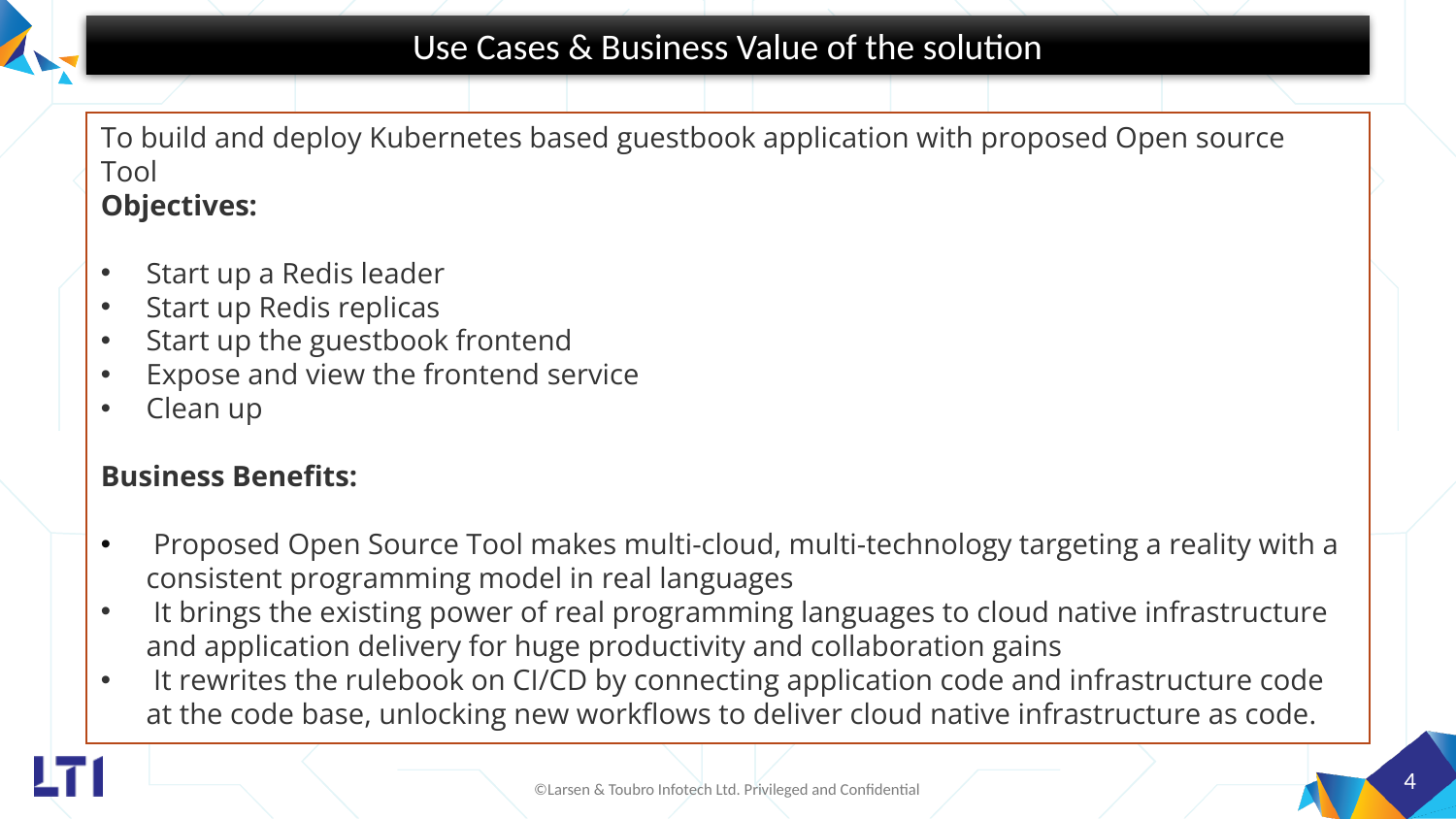

Use Cases & Business Value of the solution
To build and deploy Kubernetes based guestbook application with proposed Open source Tool

Objectives:

Start up a Redis leader
Start up Redis replicas
Start up the guestbook frontend
Expose and view the frontend service
Clean up

Business Benefits:

 Proposed Open Source Tool makes multi-cloud, multi-technology targeting a reality with a consistent programming model in real languages
 It brings the existing power of real programming languages to cloud native infrastructure and application delivery for huge productivity and collaboration gains
 It rewrites the rulebook on CI/CD by connecting application code and infrastructure code at the code base, unlocking new workflows to deliver cloud native infrastructure as code.